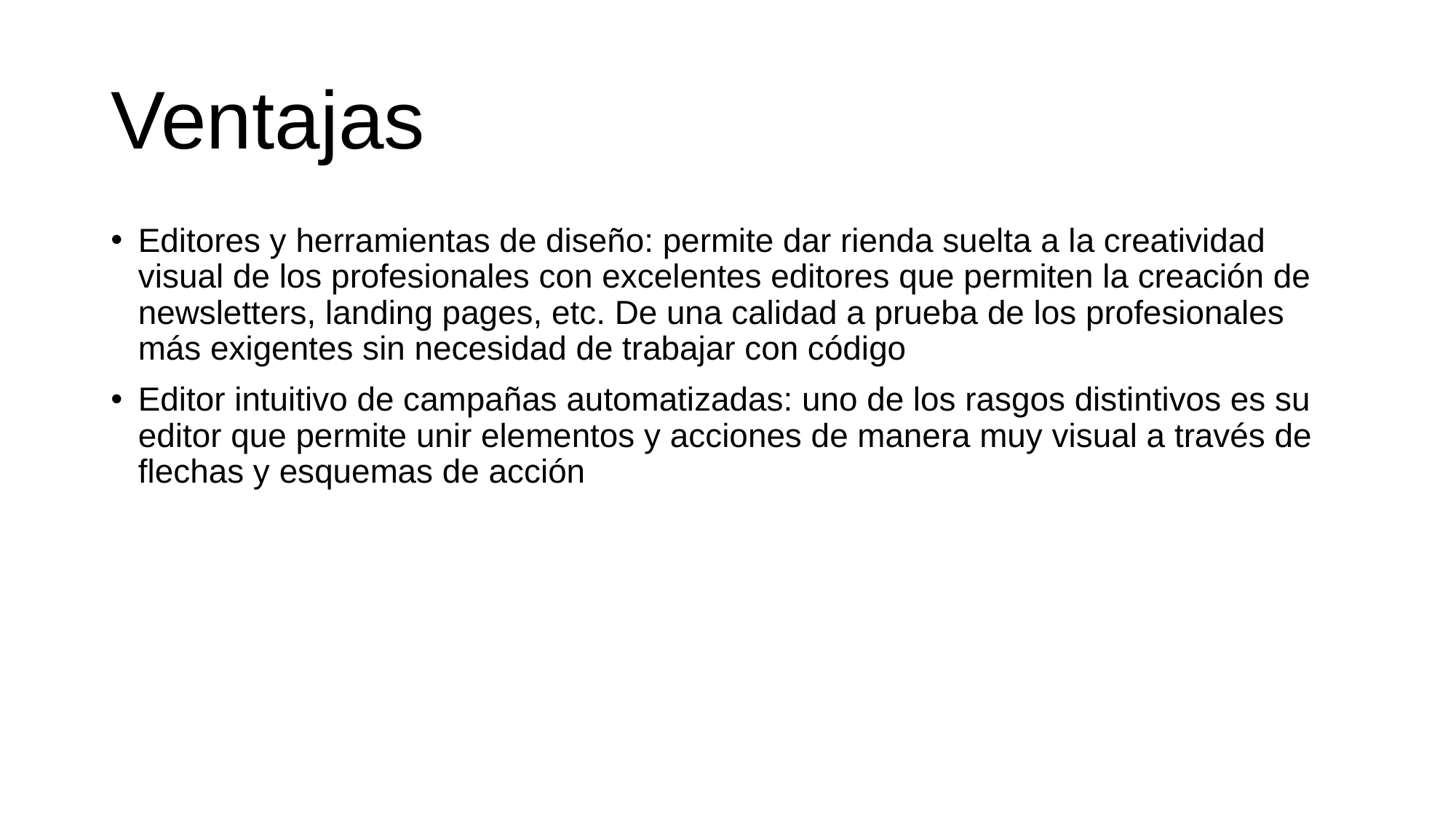

# Ventajas
Editores y herramientas de diseño: permite dar rienda suelta a la creatividad visual de los profesionales con excelentes editores que permiten la creación de newsletters, landing pages, etc. De una calidad a prueba de los profesionales más exigentes sin necesidad de trabajar con código
Editor intuitivo de campañas automatizadas: uno de los rasgos distintivos es su editor que permite unir elementos y acciones de manera muy visual a través de flechas y esquemas de acción